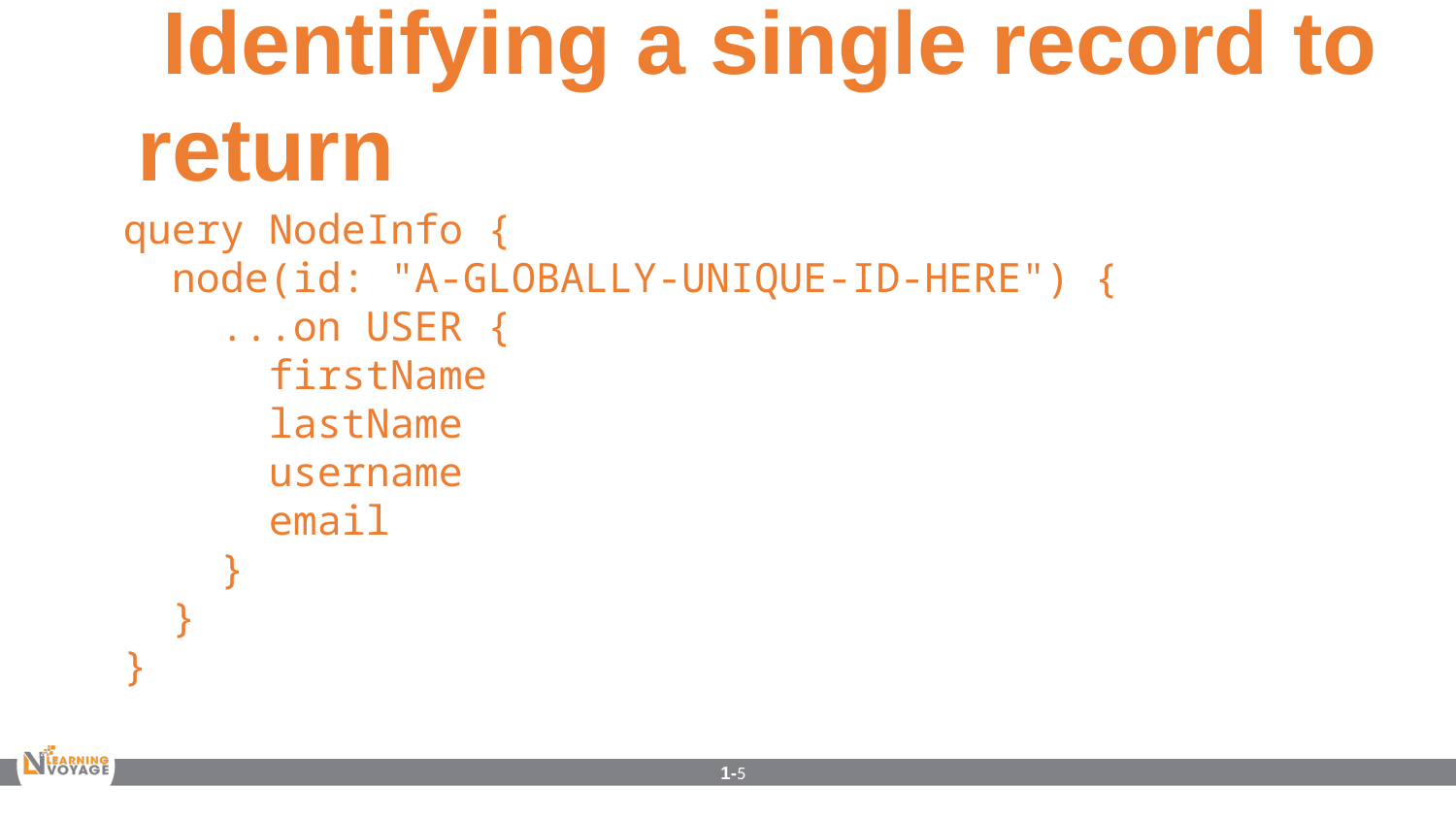

Identifying a single record to return
query NodeInfo {
  node(id: "A-GLOBALLY-UNIQUE-ID-HERE") {
    ...on USER {
      firstName
      lastName
      username
      email
    }
  }
}
1-5